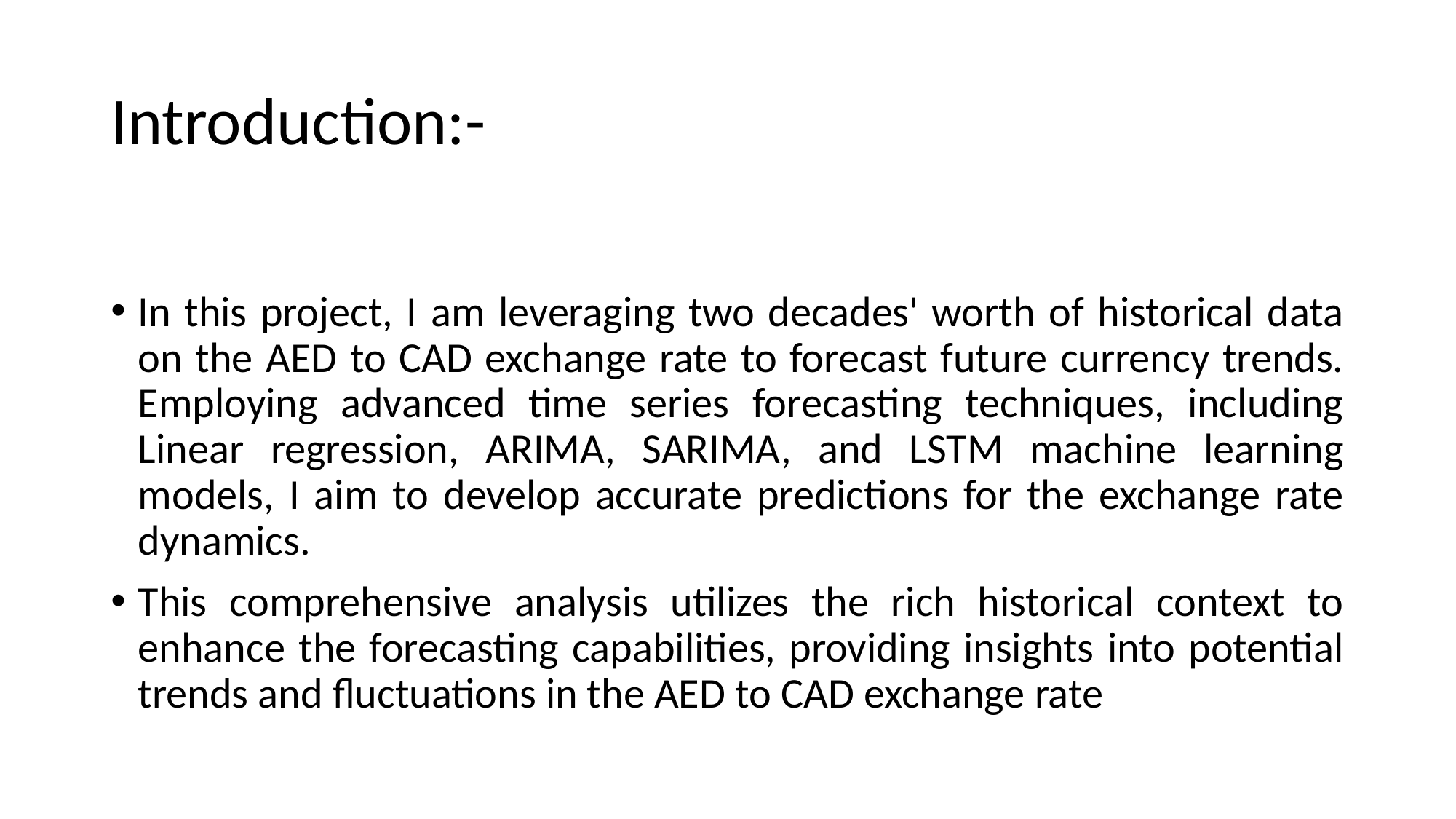

# Introduction:-

In this project, I am leveraging two decades' worth of historical data on the AED to CAD exchange rate to forecast future currency trends. Employing advanced time series forecasting techniques, including Linear regression, ARIMA, SARIMA, and LSTM machine learning models, I aim to develop accurate predictions for the exchange rate dynamics.
This comprehensive analysis utilizes the rich historical context to enhance the forecasting capabilities, providing insights into potential trends and fluctuations in the AED to CAD exchange rate